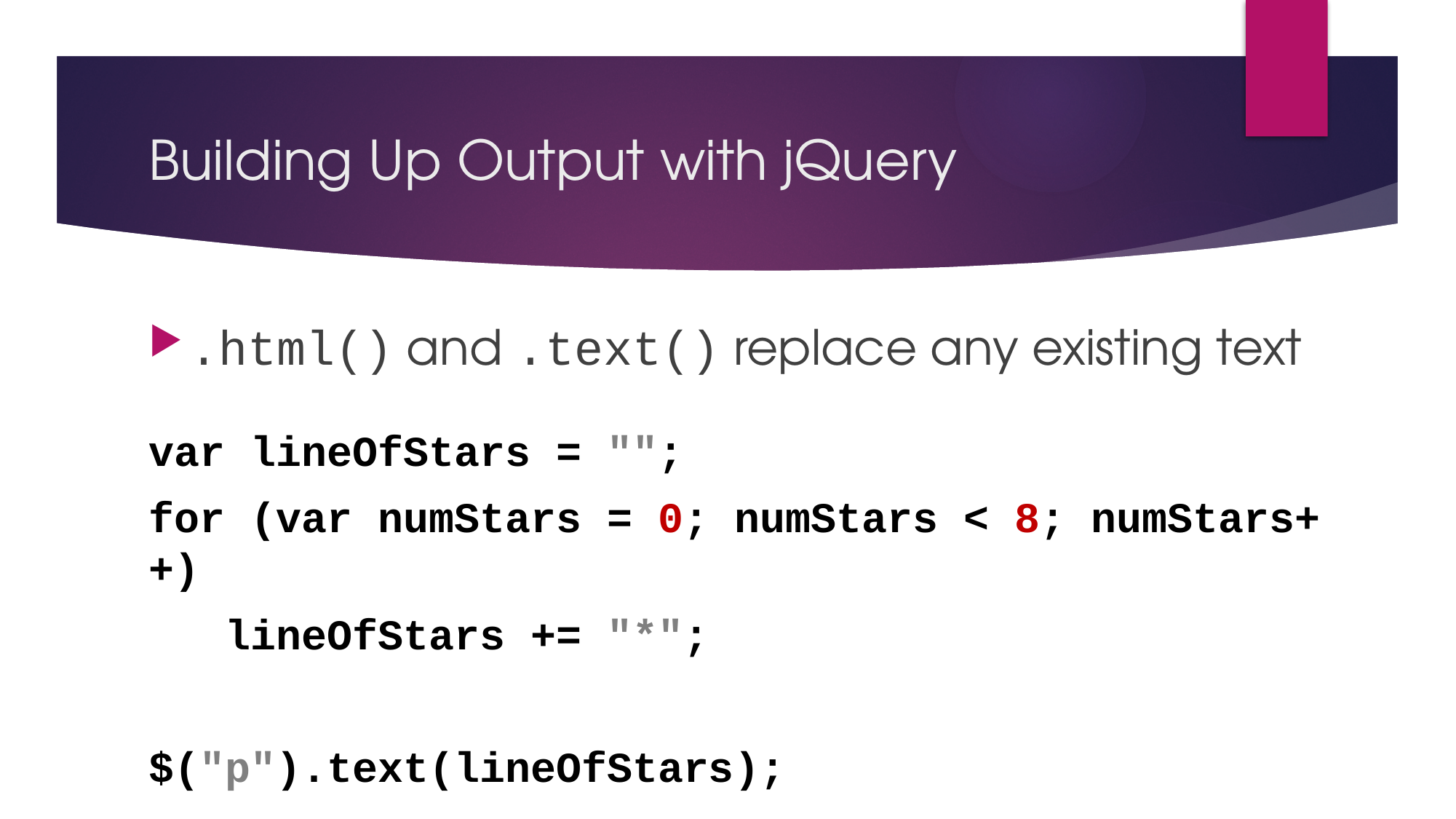

# Building Up Output with jQuery
.html() and .text() replace any existing text

var lineOfStars = "";
for (var numStars = 0; numStars < 8; numStars++)
   lineOfStars += "*";

$("p").text(lineOfStars);